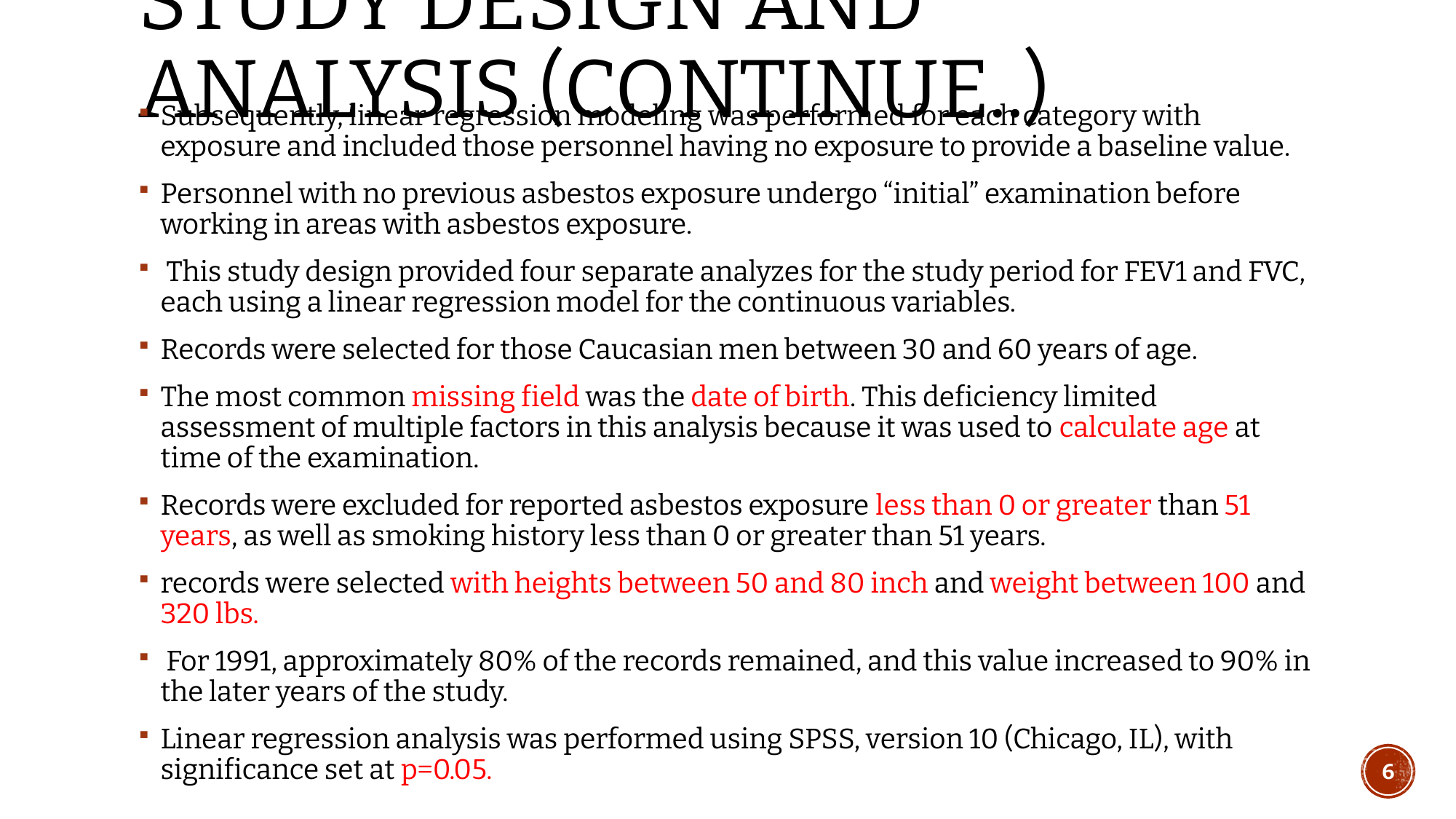

# Study Design and Analysis (Continue..)
Subsequently, linear regression modeling was performed for each category with exposure and included those personnel having no exposure to provide a baseline value.
Personnel with no previous asbestos exposure undergo “initial” examination before working in areas with asbestos exposure.
 This study design provided four separate analyzes for the study period for FEV1 and FVC, each using a linear regression model for the continuous variables.
Records were selected for those Caucasian men between 30 and 60 years of age.
The most common missing field was the date of birth. This deficiency limited assessment of multiple factors in this analysis because it was used to calculate age at time of the examination.
Records were excluded for reported asbestos exposure less than 0 or greater than 51 years, as well as smoking history less than 0 or greater than 51 years.
records were selected with heights between 50 and 80 inch and weight between 100 and 320 lbs.
 For 1991, approximately 80% of the records remained, and this value increased to 90% in the later years of the study.
Linear regression analysis was performed using SPSS, version 10 (Chicago, IL), with significance set at p=0.05.

6